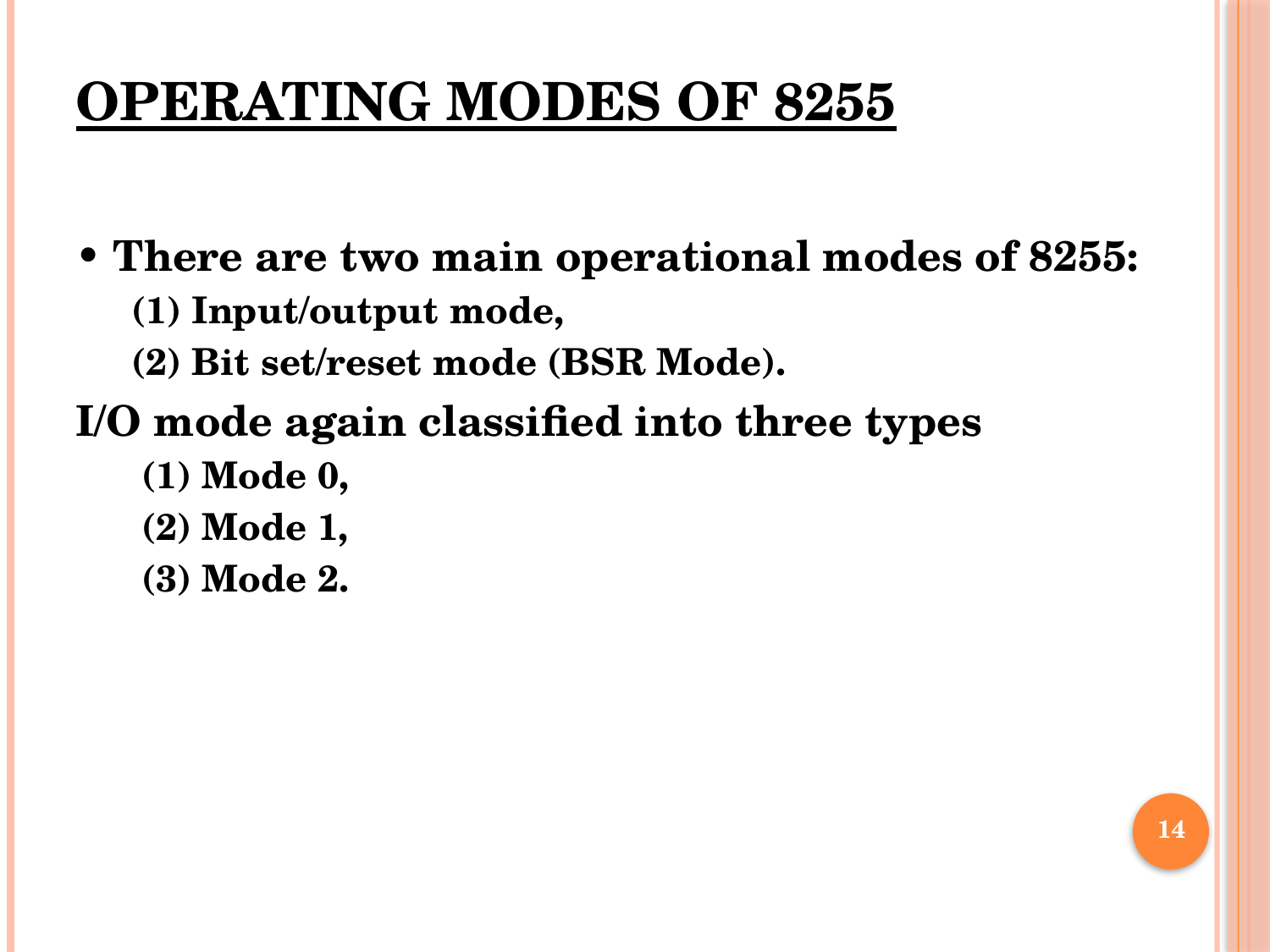

# Operating Modes Of 8255
• There are two main operational modes of 8255:
(1) Input/output mode,
(2) Bit set/reset mode (BSR Mode).
I/O mode again classified into three types
 (1) Mode 0,
 (2) Mode 1,
 (3) Mode 2.
14